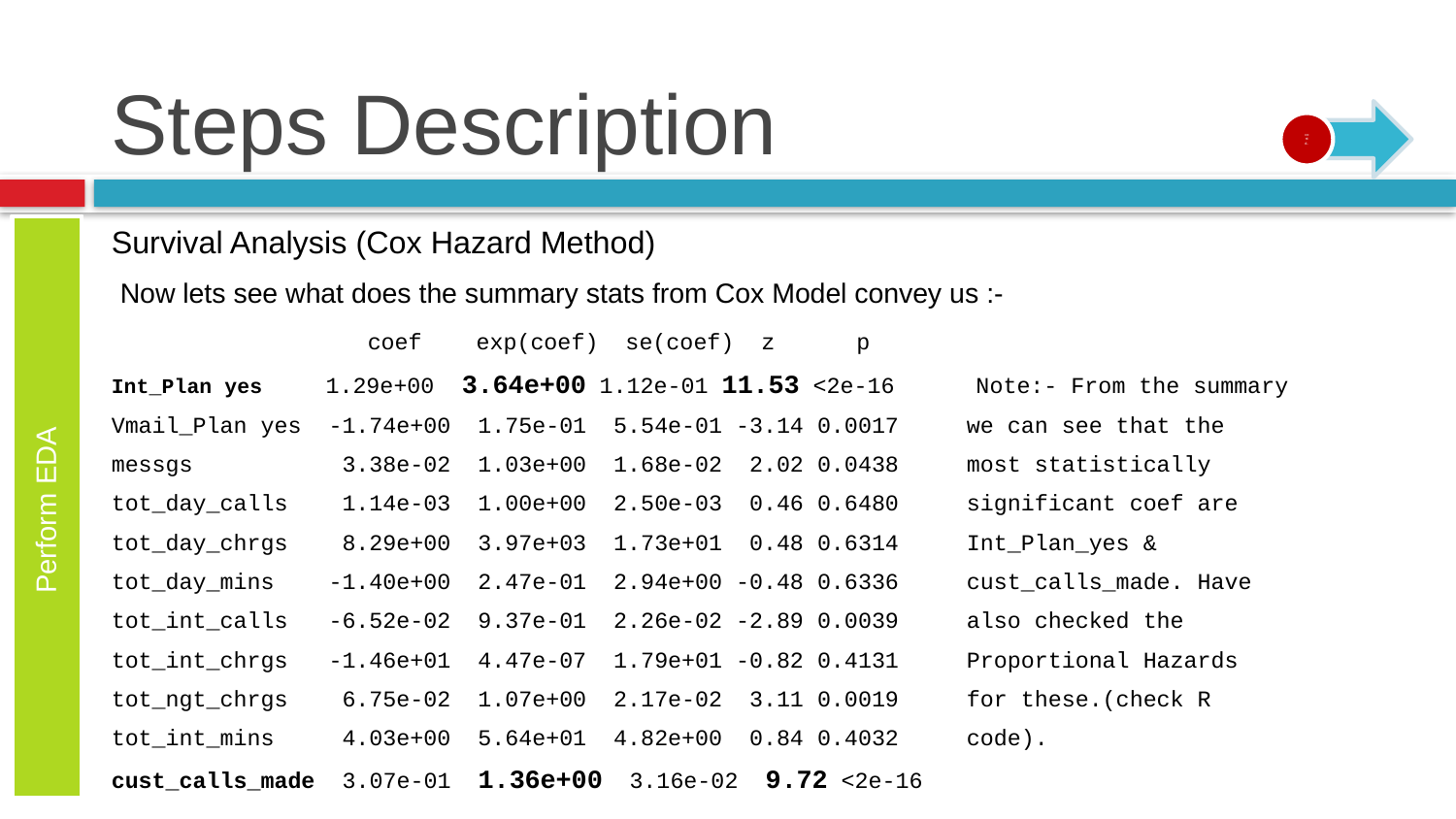

# Steps Description
contd..
Survival Analysis (Cox Hazard Method)
 Now lets see what does the summary stats from Cox Model convey us :-
                                 coef    exp(coef)  se(coef)  z      p
Int_Plan yes     1.29e+00  3.64e+00 1.12e-01 11.53 <2e-16      Note:- From the summary
Vmail_Plan yes  -1.74e+00  1.75e-01  5.54e-01 -3.14 0.0017     we can see that the
messgs           3.38e-02  1.03e+00  1.68e-02  2.02 0.0438     most statistically
tot_day_calls    1.14e-03  1.00e+00  2.50e-03  0.46 0.6480     significant coef are
tot_day_chrgs    8.29e+00  3.97e+03  1.73e+01  0.48 0.6314     Int_Plan_yes &
tot_day_mins    -1.40e+00  2.47e-01  2.94e+00 -0.48 0.6336     cust_calls_made. Have
tot_int_calls   -6.52e-02  9.37e-01  2.26e-02 -2.89 0.0039     also checked the
tot_int_chrgs   -1.46e+01  4.47e-07  1.79e+01 -0.82 0.4131     Proportional Hazards
tot_ngt_chrgs    6.75e-02  1.07e+00  2.17e-02  3.11 0.0019     for these.(check R
tot_int_mins     4.03e+00  5.64e+01  4.82e+00  0.84 0.4032     code).
cust_calls_made  3.07e-01  1.36e+00  3.16e-02  9.72 <2e-16

Perform EDA